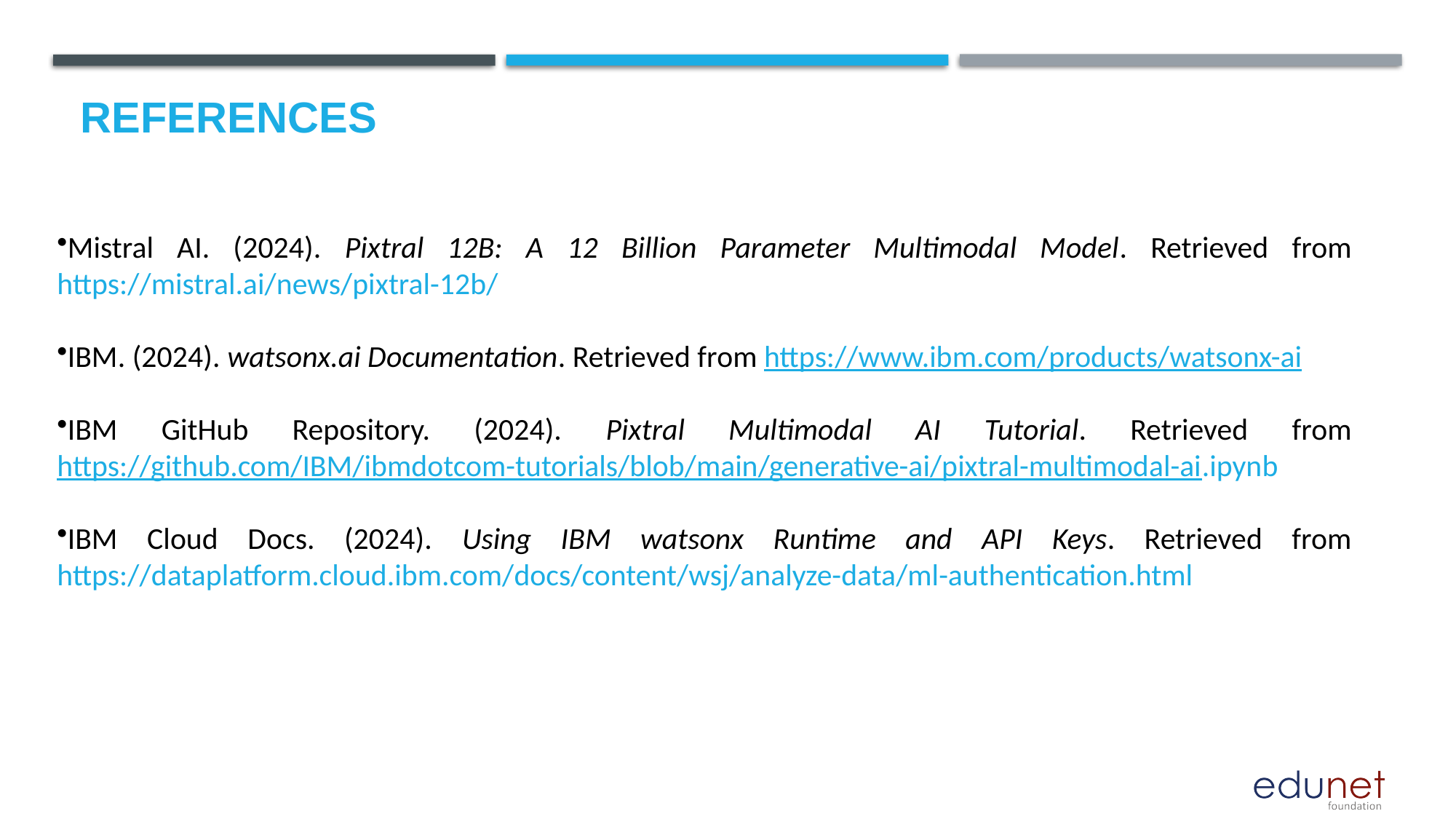

# References
Mistral AI. (2024). Pixtral 12B: A 12 Billion Parameter Multimodal Model. Retrieved from https://mistral.ai/news/pixtral-12b/

IBM. (2024). watsonx.ai Documentation. Retrieved from https://www.ibm.com/products/watsonx-ai

IBM GitHub Repository. (2024). Pixtral Multimodal AI Tutorial. Retrieved from https://github.com/IBM/ibmdotcom-tutorials/blob/main/generative-ai/pixtral-multimodal-ai.ipynb

IBM Cloud Docs. (2024). Using IBM watsonx Runtime and API Keys. Retrieved from https://dataplatform.cloud.ibm.com/docs/content/wsj/analyze-data/ml-authentication.html